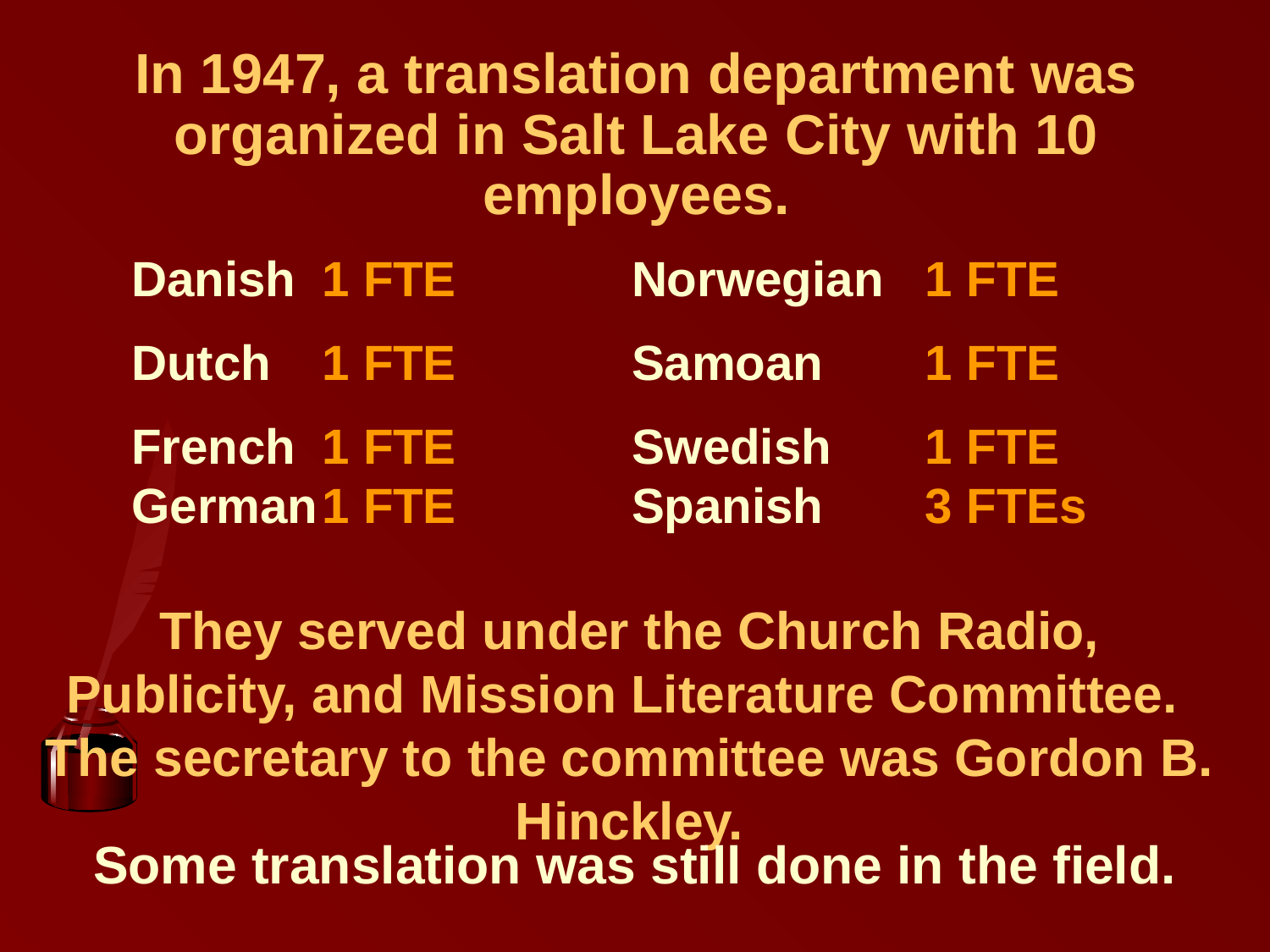

# In 1947, a translation department was organized in Salt Lake City with 10 employees.
	Danish	1 FTE	Norwegian	1 FTE
	Dutch	1 FTE	Samoan	1 FTE
	French	1 FTE	Swedish	1 FTE
	German	1 FTE	Spanish	3 FTEs
They served under the Church Radio, Publicity, and Mission Literature Committee.  The secretary to the committee was Gordon B. Hinckley.
Some translation was still done in the field.